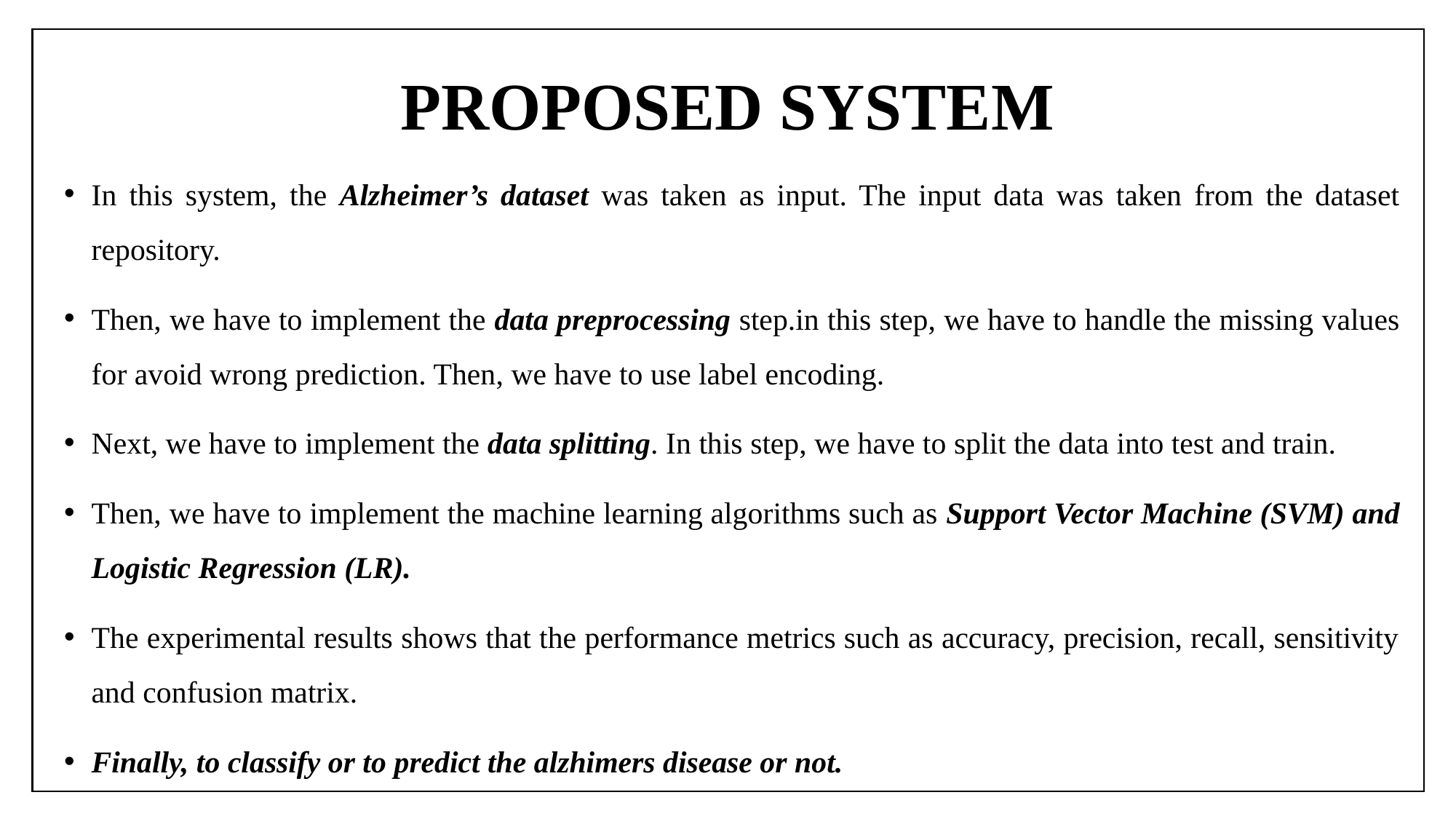

# PROPOSED SYSTEM
In this system, the Alzheimer’s dataset was taken as input. The input data was taken from the dataset repository.
Then, we have to implement the data preprocessing step.in this step, we have to handle the missing values for avoid wrong prediction. Then, we have to use label encoding.
Next, we have to implement the data splitting. In this step, we have to split the data into test and train.
Then, we have to implement the machine learning algorithms such as Support Vector Machine (SVM) and Logistic Regression (LR).
The experimental results shows that the performance metrics such as accuracy, precision, recall, sensitivity and confusion matrix.
Finally, to classify or to predict the alzhimers disease or not.